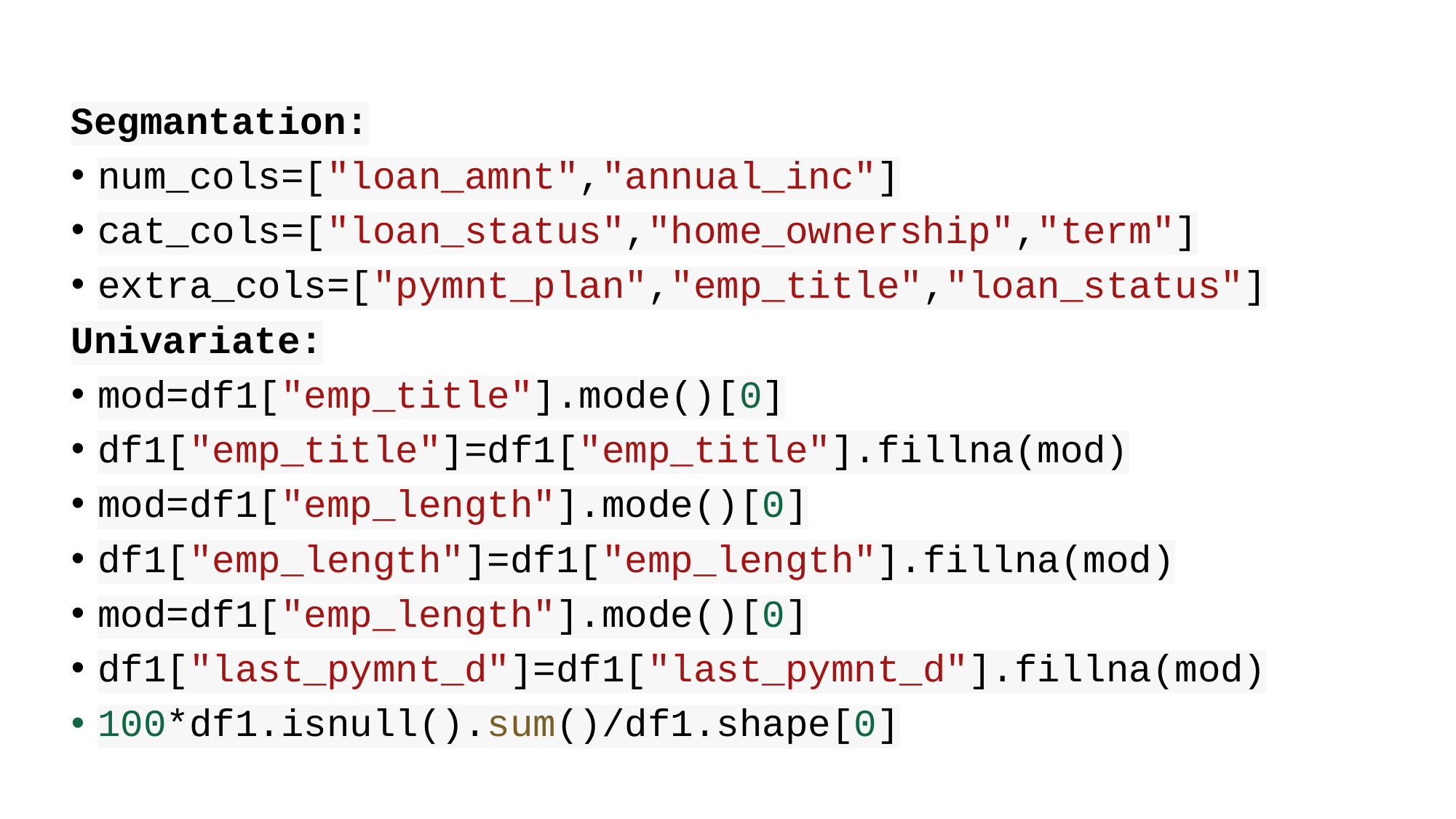

Segmantation:
num_cols=["loan_amnt","annual_inc"]
cat_cols=["loan_status","home_ownership","term"]
extra_cols=["pymnt_plan","emp_title","loan_status"]
Univariate:
mod=df1["emp_title"].mode()[0]
df1["emp_title"]=df1["emp_title"].fillna(mod)
mod=df1["emp_length"].mode()[0]
df1["emp_length"]=df1["emp_length"].fillna(mod)
mod=df1["emp_length"].mode()[0]
df1["last_pymnt_d"]=df1["last_pymnt_d"].fillna(mod)
100*df1.isnull().sum()/df1.shape[0]